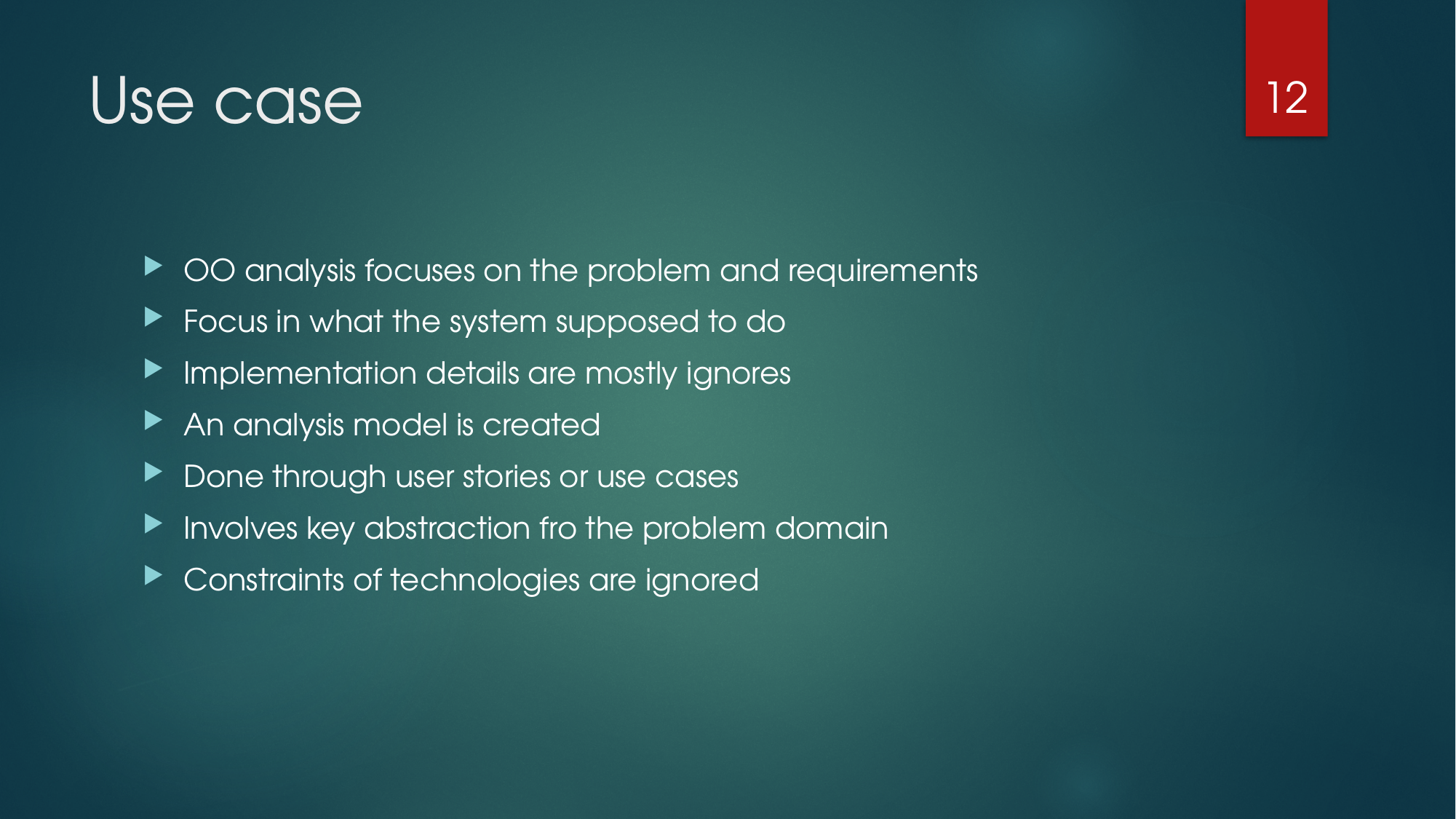

12
# Use case
OO analysis focuses on the problem and requirements
Focus in what the system supposed to do
Implementation details are mostly ignores
An analysis model is created
Done through user stories or use cases
Involves key abstraction fro the problem domain
Constraints of technologies are ignored